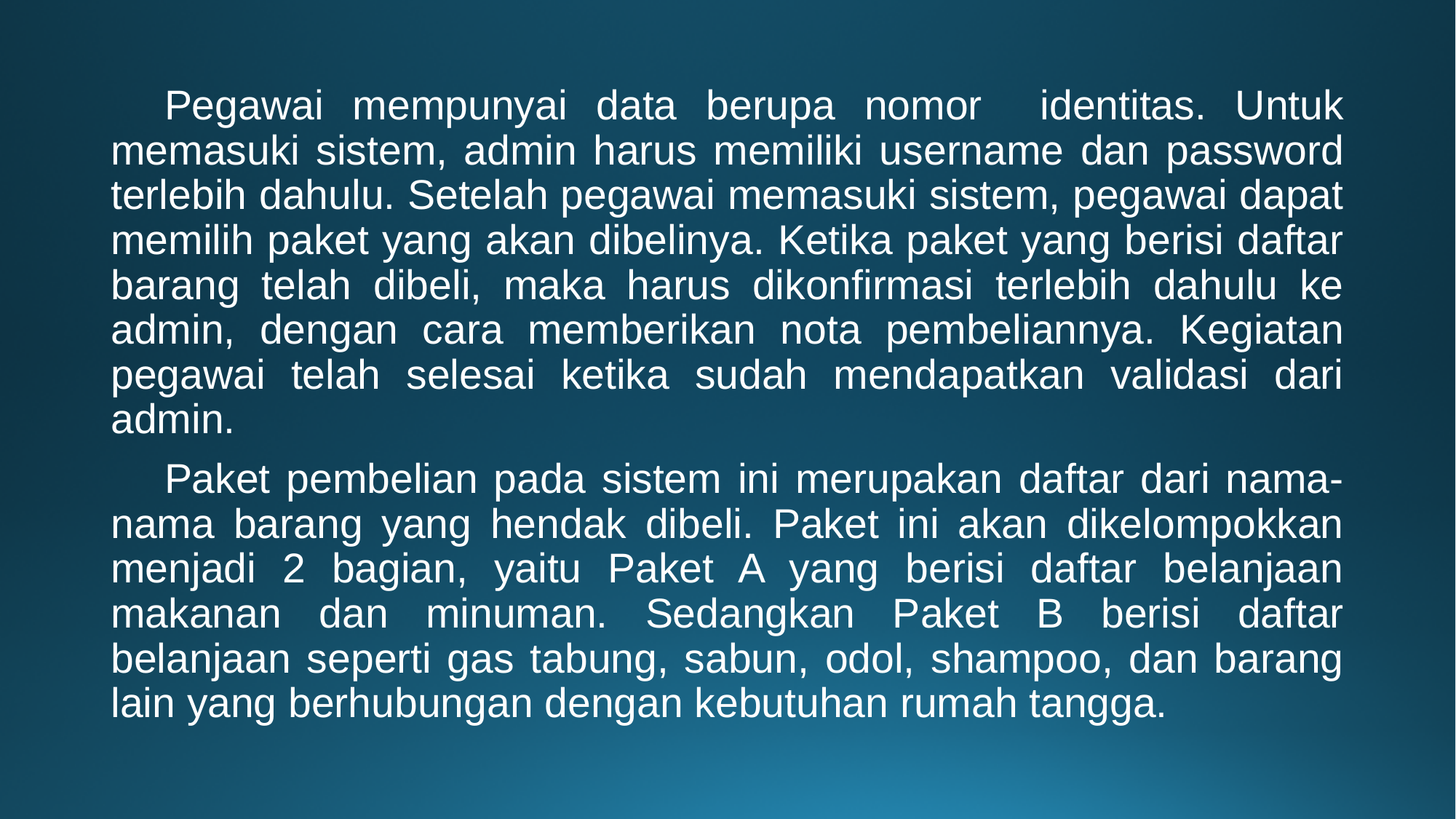

Pegawai mempunyai data berupa nomor  identitas. Untuk memasuki sistem, admin harus memiliki username dan password terlebih dahulu. Setelah pegawai memasuki sistem, pegawai dapat memilih paket yang akan dibelinya. Ketika paket yang berisi daftar barang telah dibeli, maka harus dikonfirmasi terlebih dahulu ke admin, dengan cara memberikan nota pembeliannya. Kegiatan pegawai telah selesai ketika sudah mendapatkan validasi dari admin.
Paket pembelian pada sistem ini merupakan daftar dari nama-nama barang yang hendak dibeli. Paket ini akan dikelompokkan menjadi 2 bagian, yaitu Paket A yang berisi daftar belanjaan makanan dan minuman. Sedangkan Paket B berisi daftar belanjaan seperti gas tabung, sabun, odol, shampoo, dan barang lain yang berhubungan dengan kebutuhan rumah tangga.